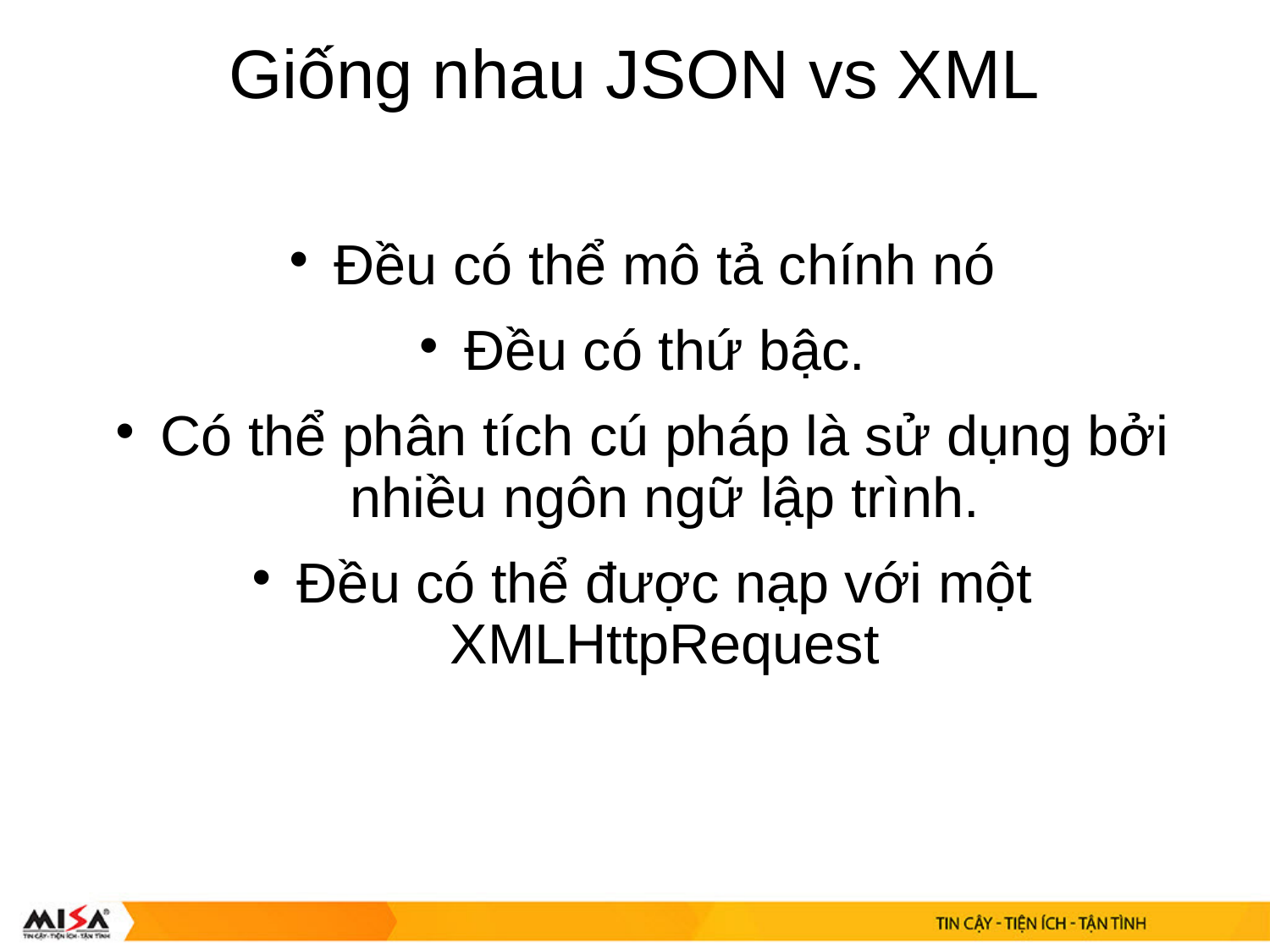

# Giống nhau JSON vs XML
Đều có thể mô tả chính nó
Đều có thứ bậc.
Có thể phân tích cú pháp là sử dụng bởi nhiều ngôn ngữ lập trình.
Đều có thể được nạp với một XMLHttpRequest